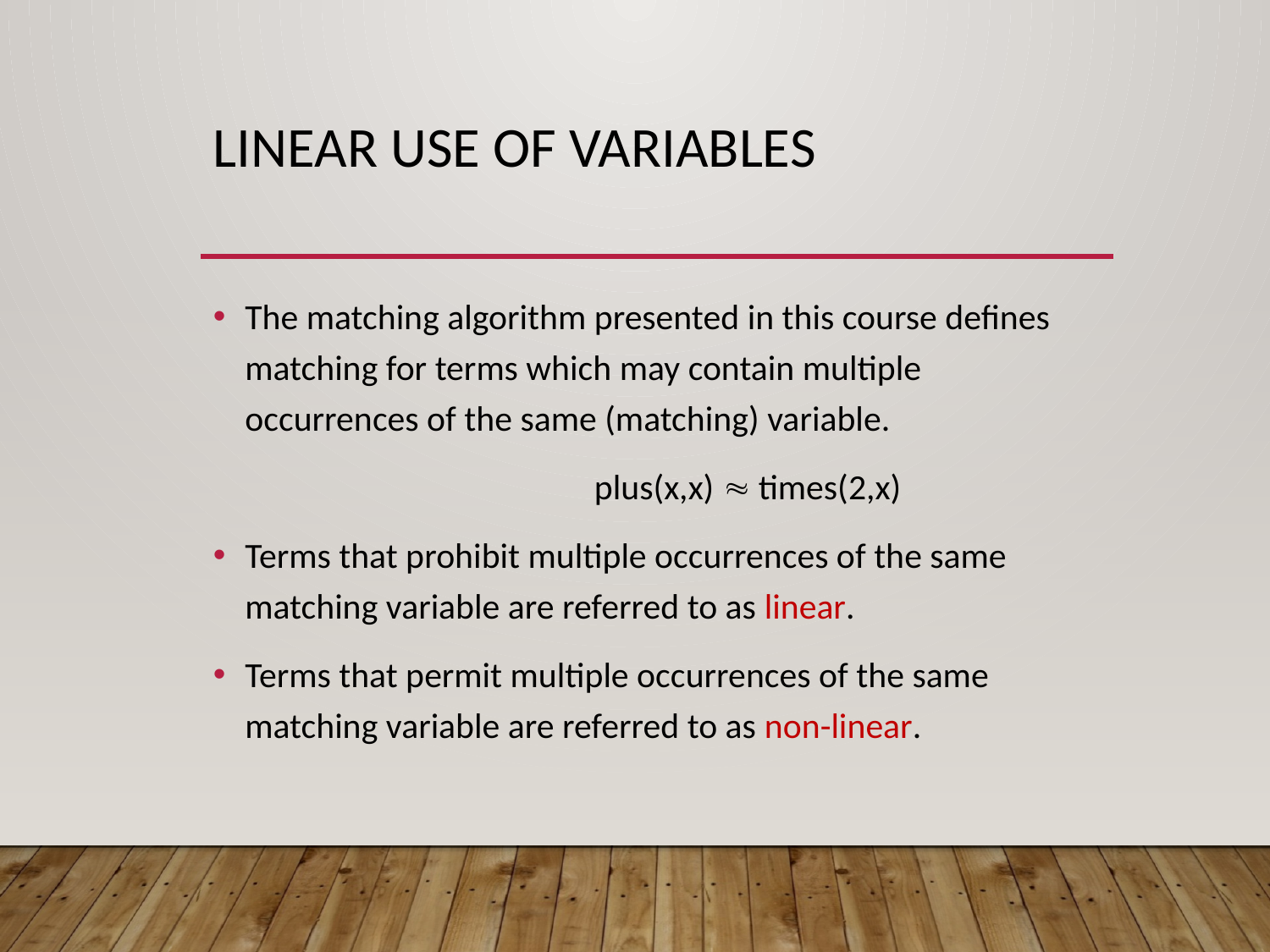

# Linear use of variables
The matching algorithm presented in this course defines matching for terms which may contain multiple occurrences of the same (matching) variable.
			plus(x,x) ≈ times(2,x)
Terms that prohibit multiple occurrences of the same matching variable are referred to as linear.
Terms that permit multiple occurrences of the same matching variable are referred to as non-linear.